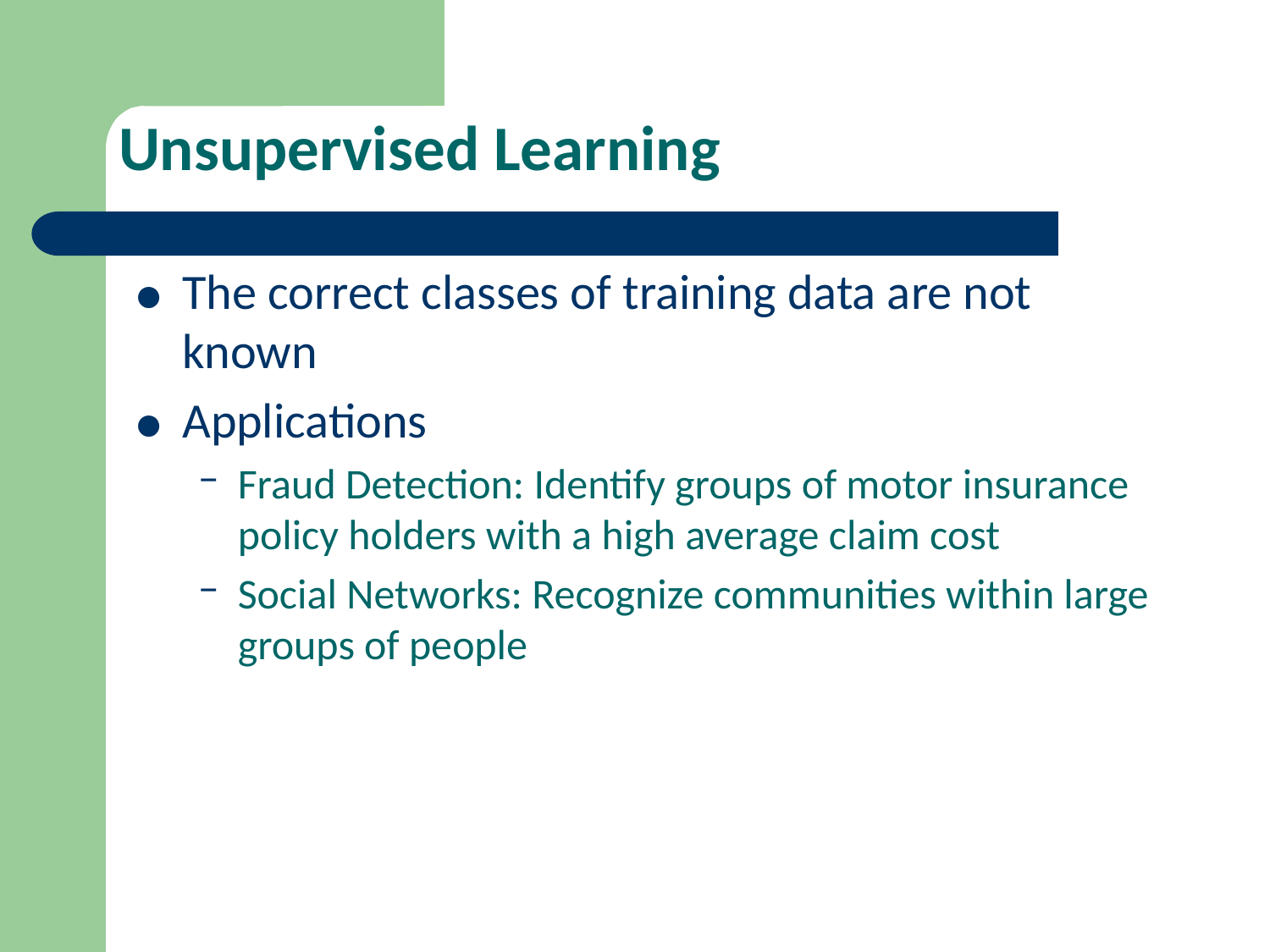

# Unsupervised Learning
The correct classes of training data are not known
Applications
Fraud Detection: Identify groups of motor insurance policy holders with a high average claim cost
Social Networks: Recognize communities within large groups of people